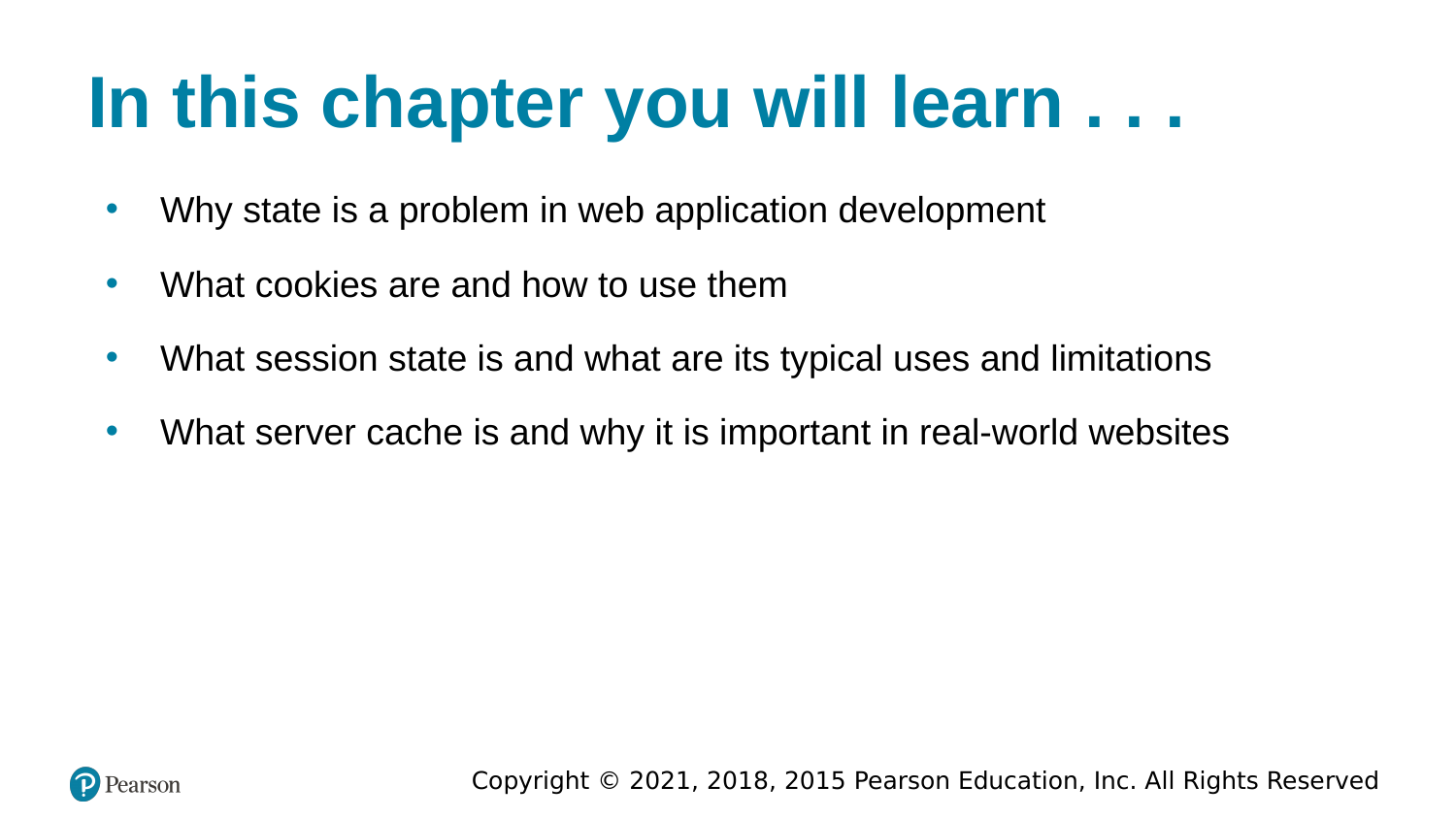

# In this chapter you will learn . . .
Why state is a problem in web application development
What cookies are and how to use them
What session state is and what are its typical uses and limitations
What server cache is and why it is important in real-world websites